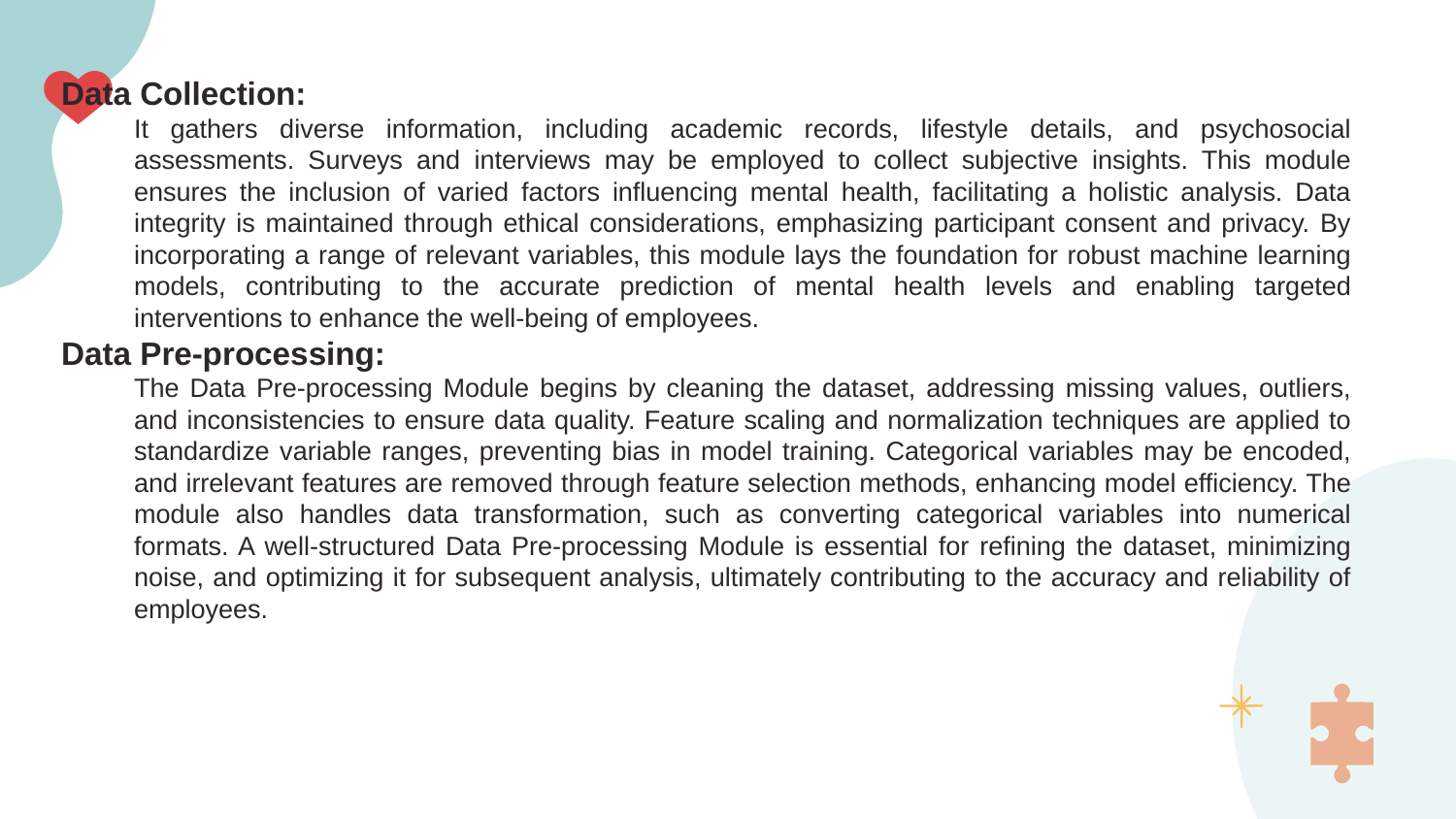

Data Collection:
It gathers diverse information, including academic records, lifestyle details, and psychosocial assessments. Surveys and interviews may be employed to collect subjective insights. This module ensures the inclusion of varied factors influencing mental health, facilitating a holistic analysis. Data integrity is maintained through ethical considerations, emphasizing participant consent and privacy. By incorporating a range of relevant variables, this module lays the foundation for robust machine learning models, contributing to the accurate prediction of mental health levels and enabling targeted interventions to enhance the well-being of employees.
Data Pre-processing:
The Data Pre-processing Module begins by cleaning the dataset, addressing missing values, outliers, and inconsistencies to ensure data quality. Feature scaling and normalization techniques are applied to standardize variable ranges, preventing bias in model training. Categorical variables may be encoded, and irrelevant features are removed through feature selection methods, enhancing model efficiency. The module also handles data transformation, such as converting categorical variables into numerical formats. A well-structured Data Pre-processing Module is essential for refining the dataset, minimizing noise, and optimizing it for subsequent analysis, ultimately contributing to the accuracy and reliability of employees.